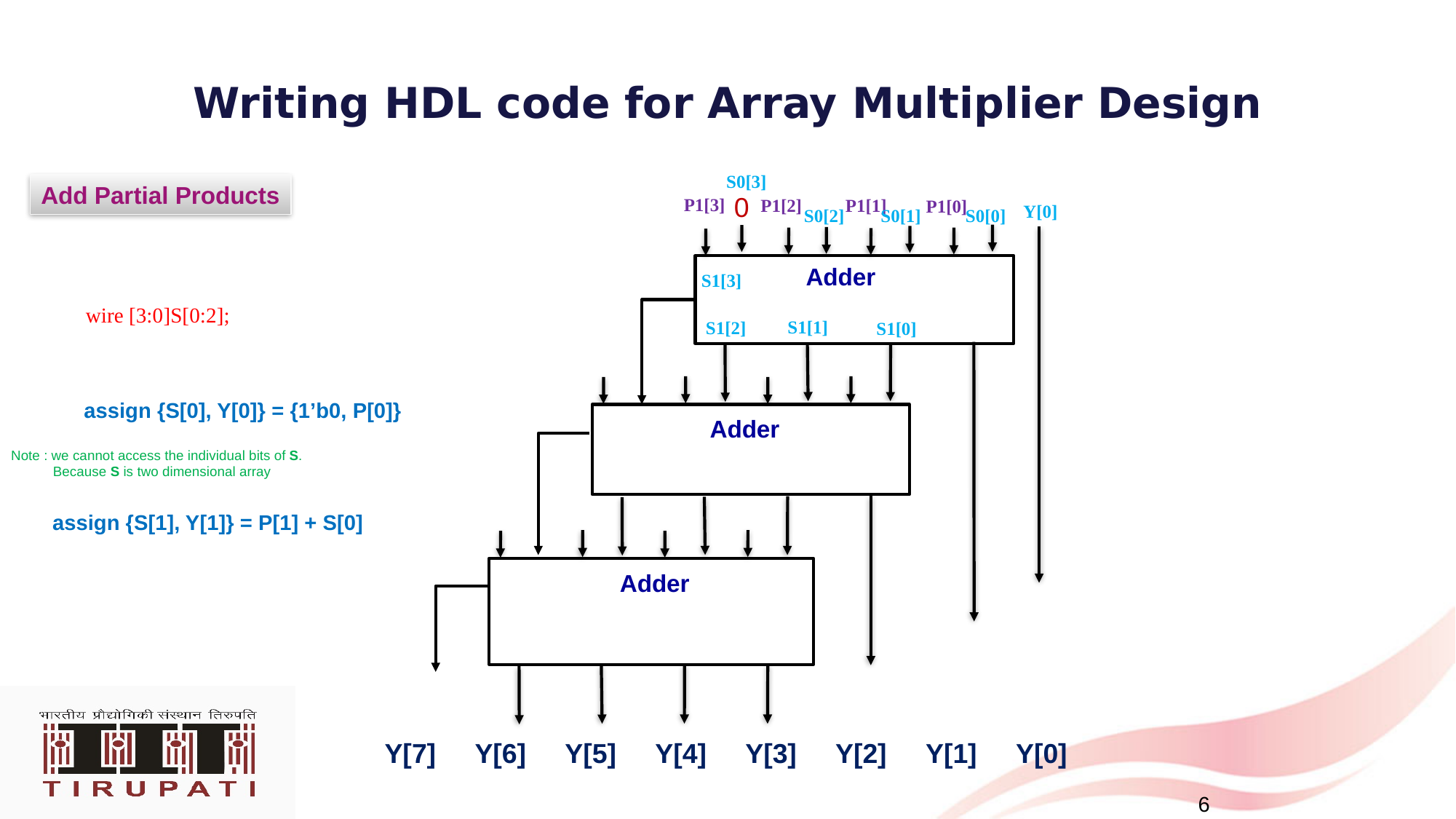

# Writing HDL code for Array Multiplier Design

S0[3]
Add Partial Products
 0
P1[3]
P1[2]
P1[1]
P1[0]
Y[0]
S0[2]
S0[1]
S0[0]
Adder
S1[3]

wire [3:0]S[0:2];
S1[1]
S1[2]
S1[0]
assign {S[0], Y[0]} = {1’b0, P[0]}
Adder
Note : we cannot access the individual bits of S.
           Because S is two dimensional array

assign {S[1], Y[1]} = P[1] + S[0]
Adder
Y[7]
Y[6]
Y[5]
Y[4]
Y[3]
Y[2]
Y[1]
Y[0]
6